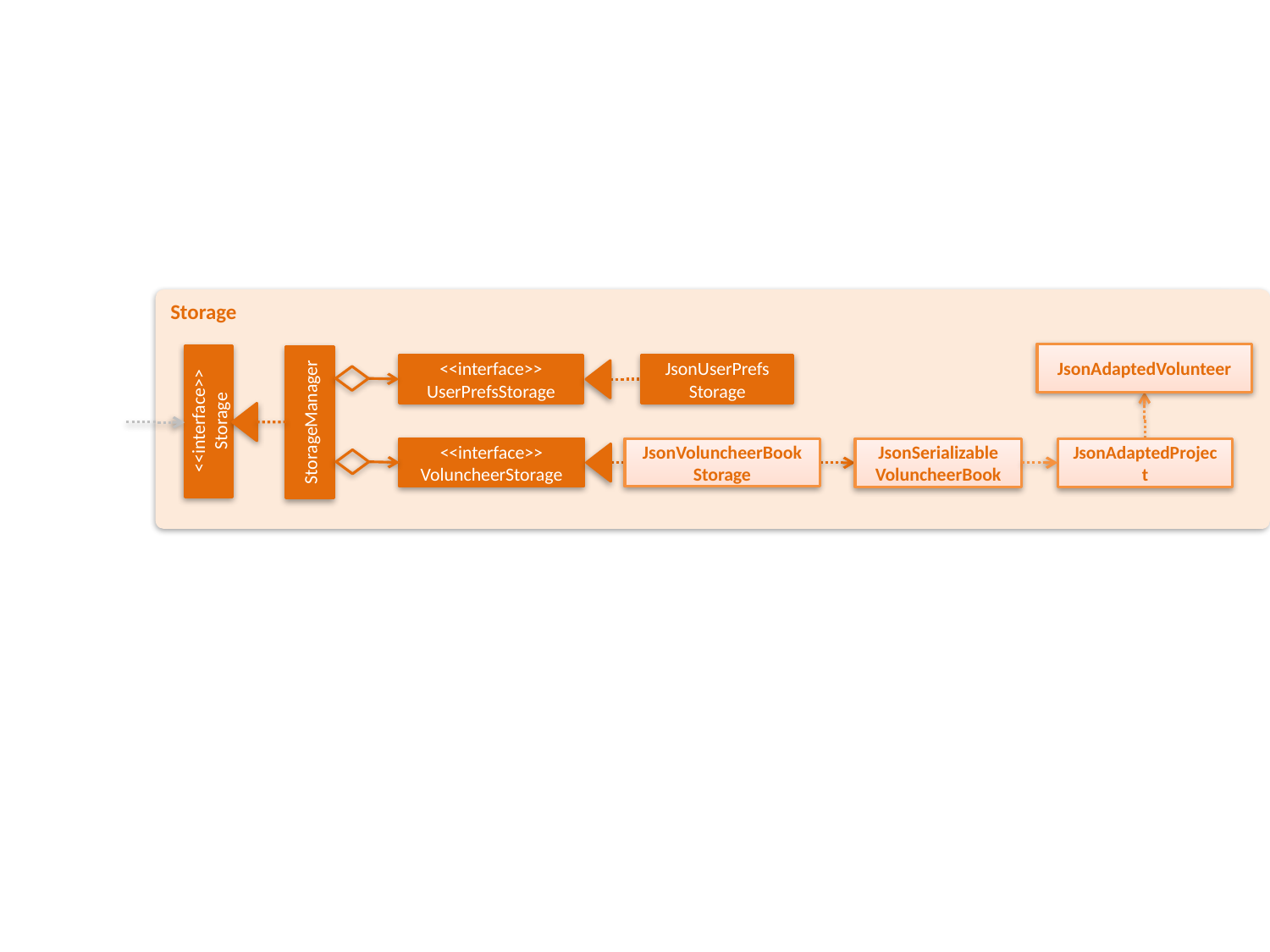

Storage
JsonAdaptedVolunteer
<<interface>>
UserPrefsStorage
JsonUserPrefs
Storage

<<interface>>
Storage
StorageManager

<<interface>>
VoluncheerStorage
JsonVoluncheerBook
Storage
JsonAdaptedProject
JsonSerializable
VoluncheerBook